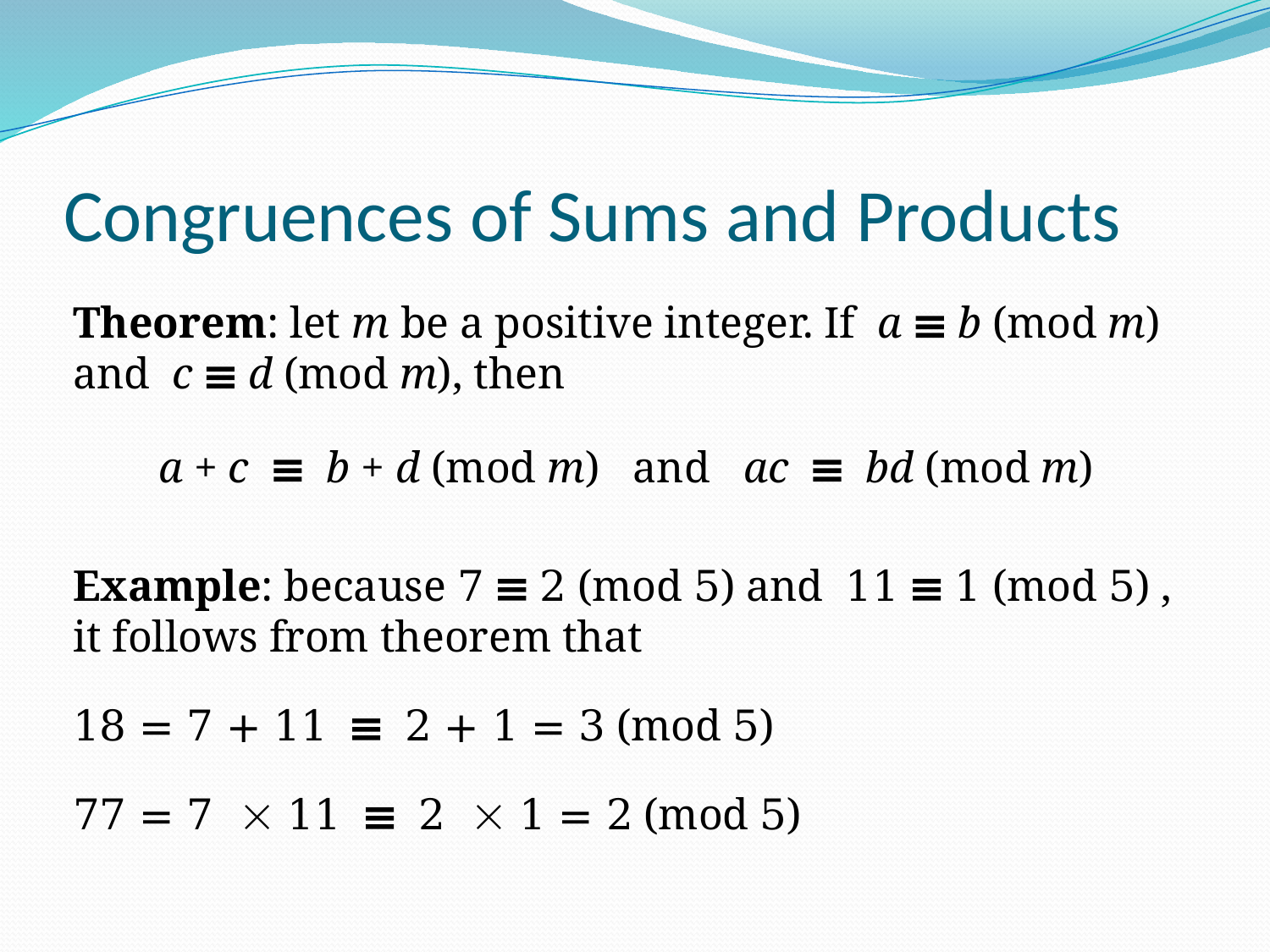

# Congruences of Sums and Products
Theorem: let m be a positive integer. If  a ≡ b (mod m) and  c ≡ d (mod m), then

a + c  ≡  b + d (mod m)   and   ac  ≡  bd (mod m)

Example: because 7 ≡ 2 (mod 5) and  11 ≡ 1 (mod 5) , it follows from theorem that

18 = 7 + 11  ≡  2 + 1 = 3 (mod 5)

77 = 7  × 11  ≡  2  × 1 = 2 (mod 5)